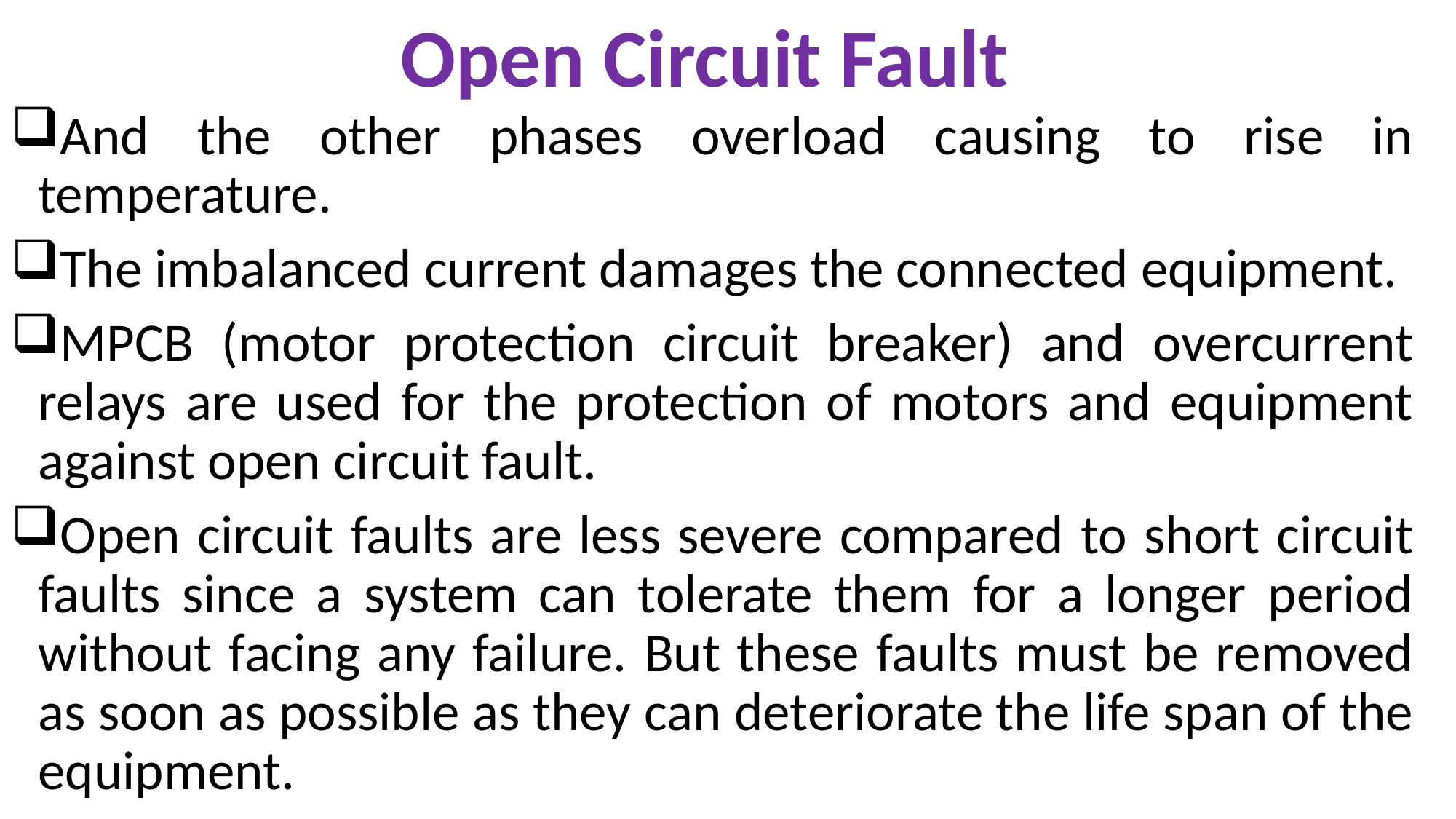

Open Circuit Fault
And the other phases overload causing to rise in temperature.
The imbalanced current damages the connected equipment.
MPCB (motor protection circuit breaker) and overcurrent relays are used for the protection of motors and equipment against open circuit fault.
Open circuit faults are less severe compared to short circuit faults since a system can tolerate them for a longer period without facing any failure. But these faults must be removed as soon as possible as they can deteriorate the life span of the equipment.